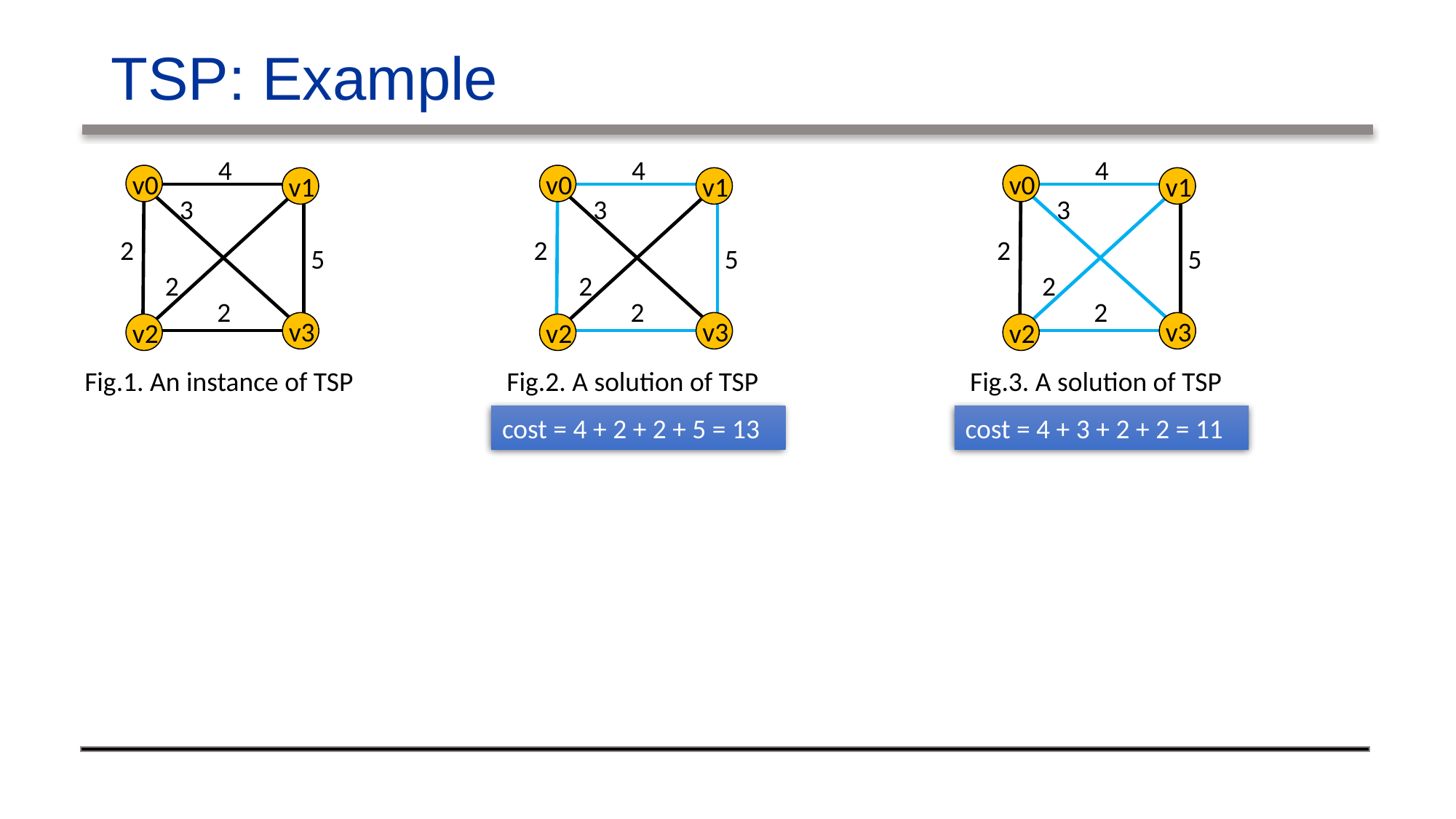

# TSP: Example
4
v0

v1

3
2
5
2
2
v3

v2

Fig.1. An instance of TSP
4
v0

v1

3
2
5
2
2
v3

v2

Fig.2. A solution of TSP
4
v0

v1

3
2
5
2
2
v3

v2

Fig.3. A solution of TSP
cost = 4 + 2 + 2 + 5 = 13
cost = 4 + 3 + 2 + 2 = 11